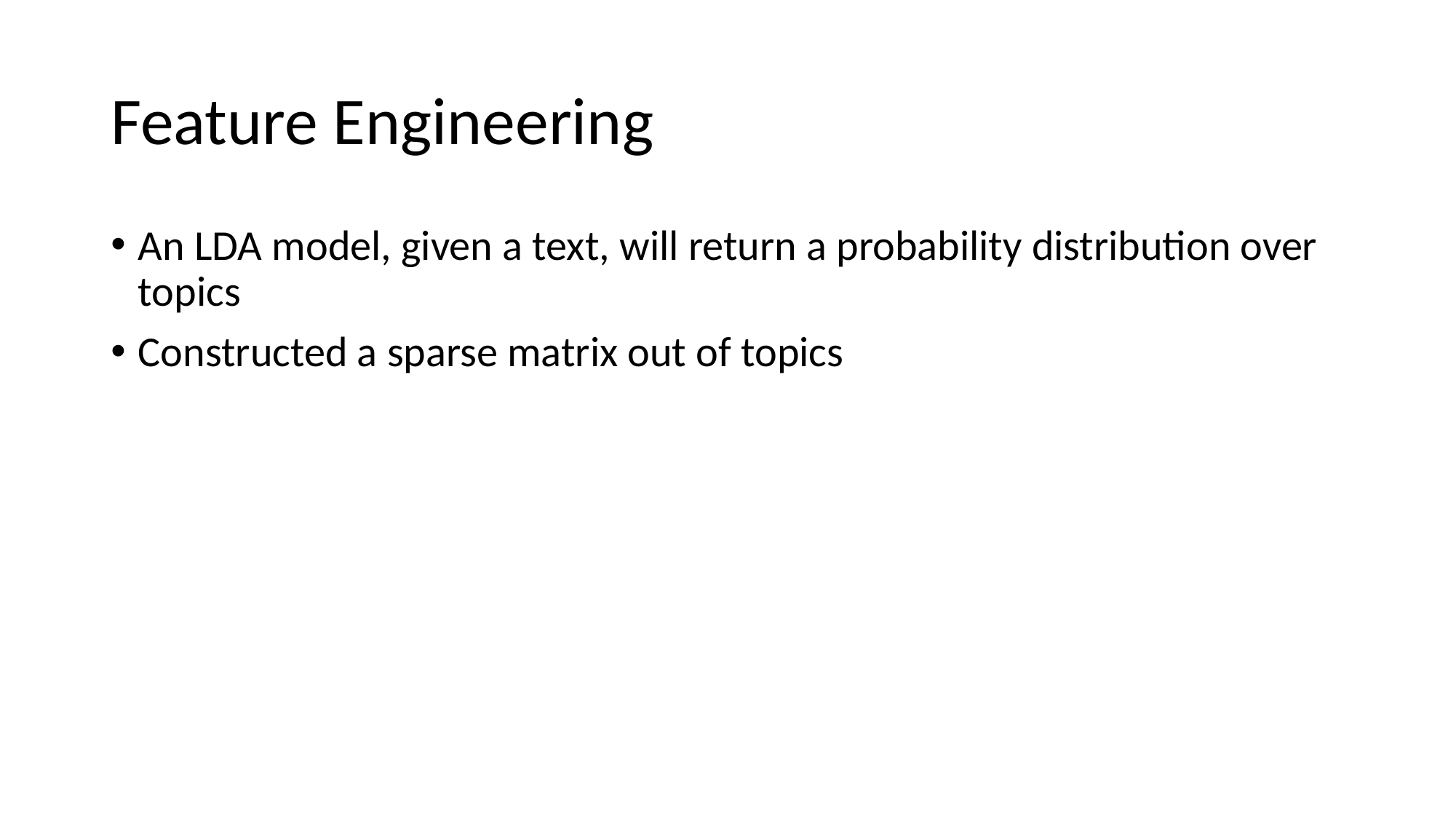

# Feature Engineering
An LDA model, given a text, will return a probability distribution over topics
Constructed a sparse matrix out of topics